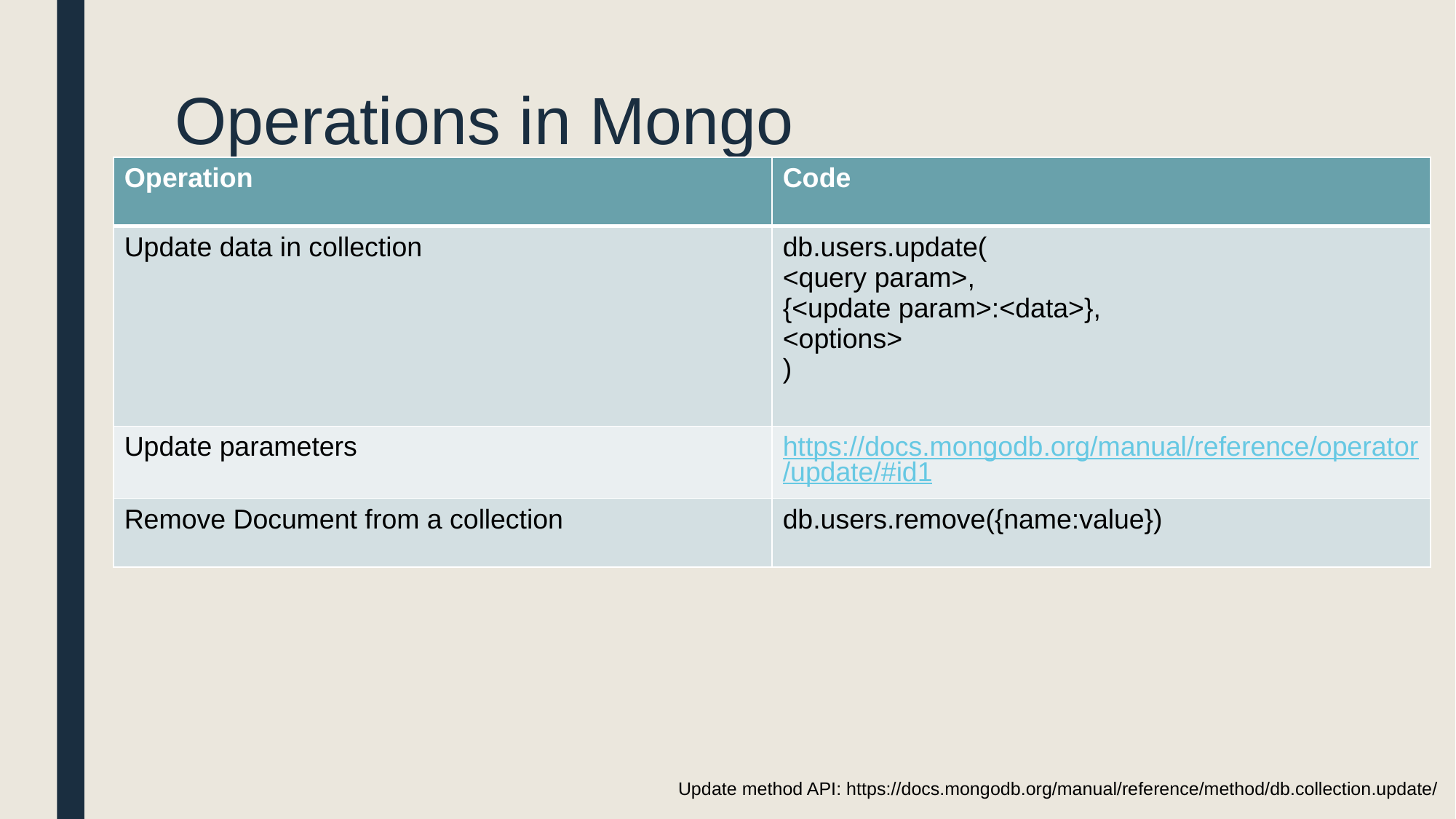

# Operations in Mongo
| Operation | Code |
| --- | --- |
| Update data in collection | db.users.update( <query param>, {<update param>:<data>}, <options> ) |
| Update parameters | https://docs.mongodb.org/manual/reference/operator/update/#id1 |
| Remove Document from a collection | db.users.remove({name:value}) |
Update method API: https://docs.mongodb.org/manual/reference/method/db.collection.update/